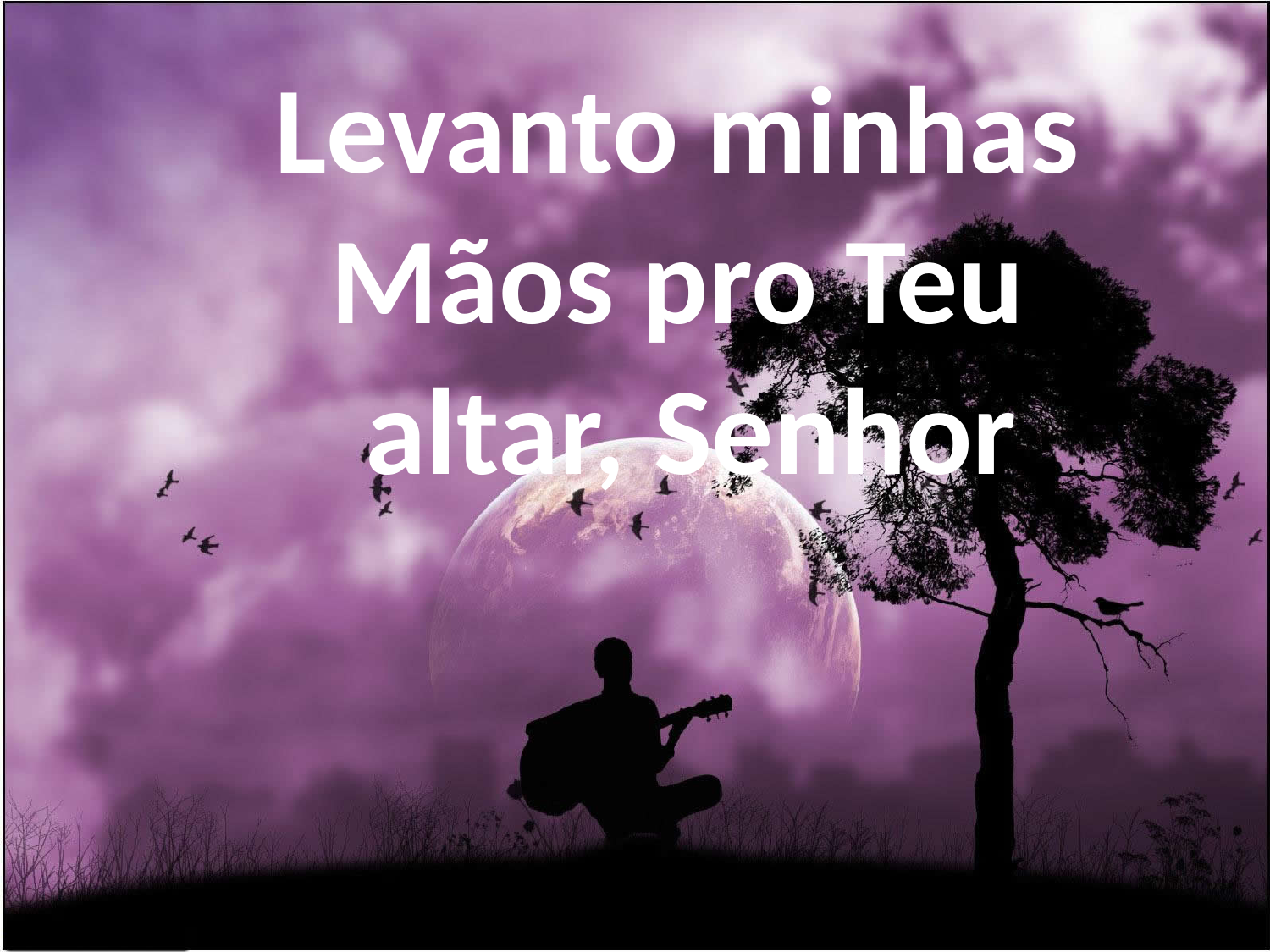

Levanto minhas
Mãos pro Teu
altar, Senhor